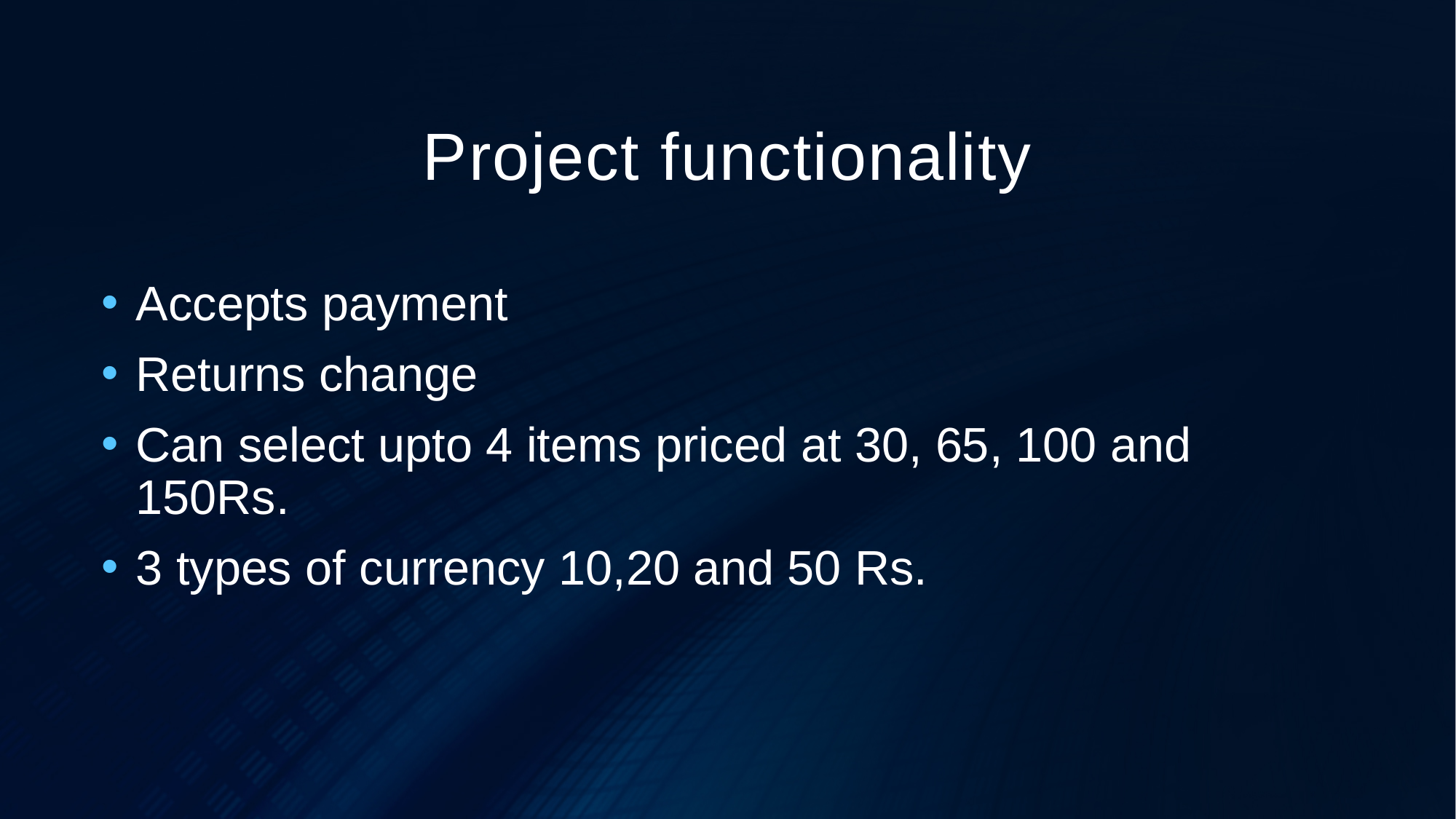

# Project functionality
Accepts payment
Returns change
Can select upto 4 items priced at 30, 65, 100 and 150Rs.
3 types of currency 10,20 and 50 Rs.